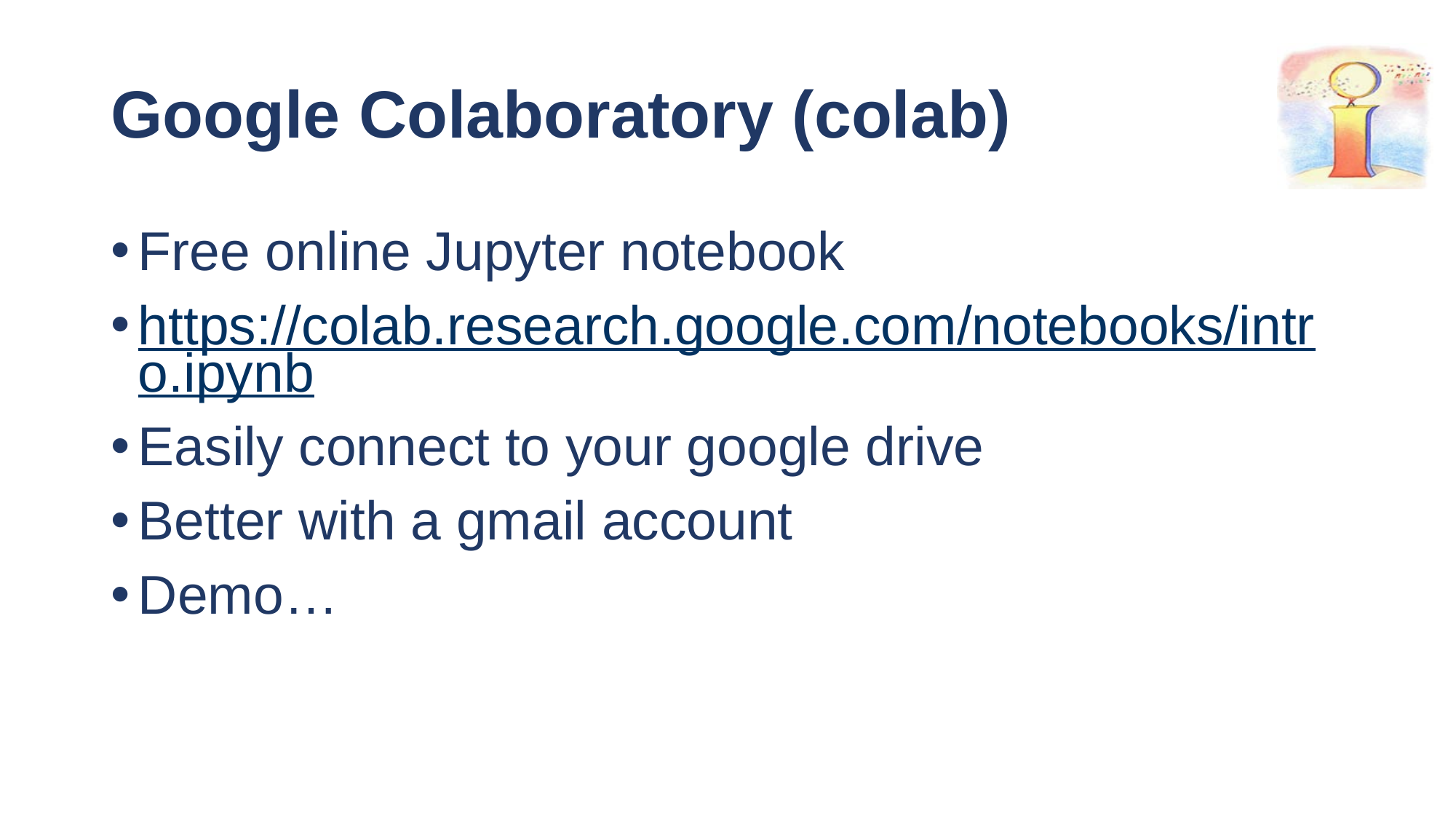

# Google Colaboratory (colab)
Free online Jupyter notebook
https://colab.research.google.com/notebooks/intro.ipynb
Easily connect to your google drive
Better with a gmail account
Demo…